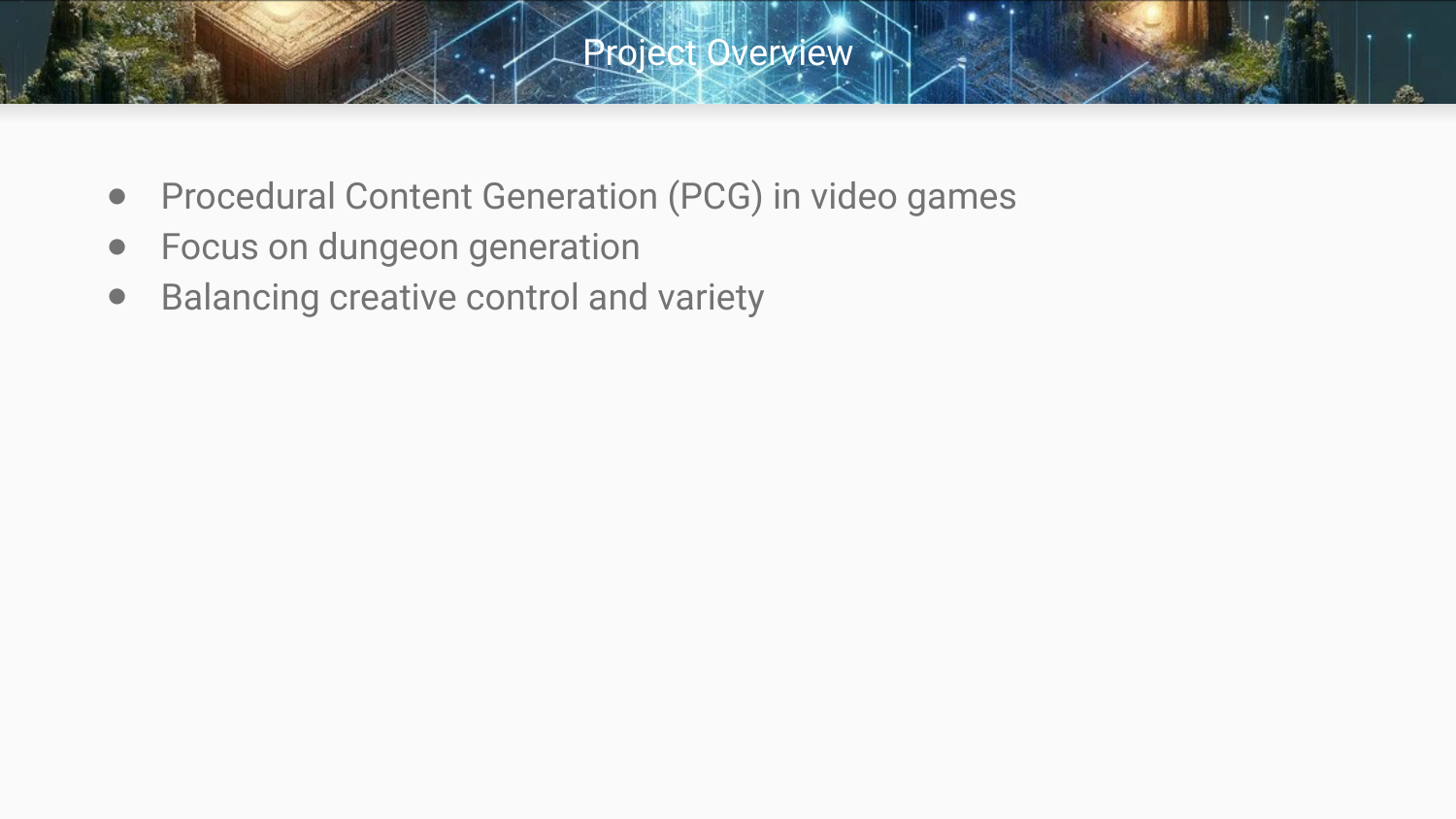

# Project Overview
Procedural Content Generation (PCG) in video games
Focus on dungeon generation
Balancing creative control and variety